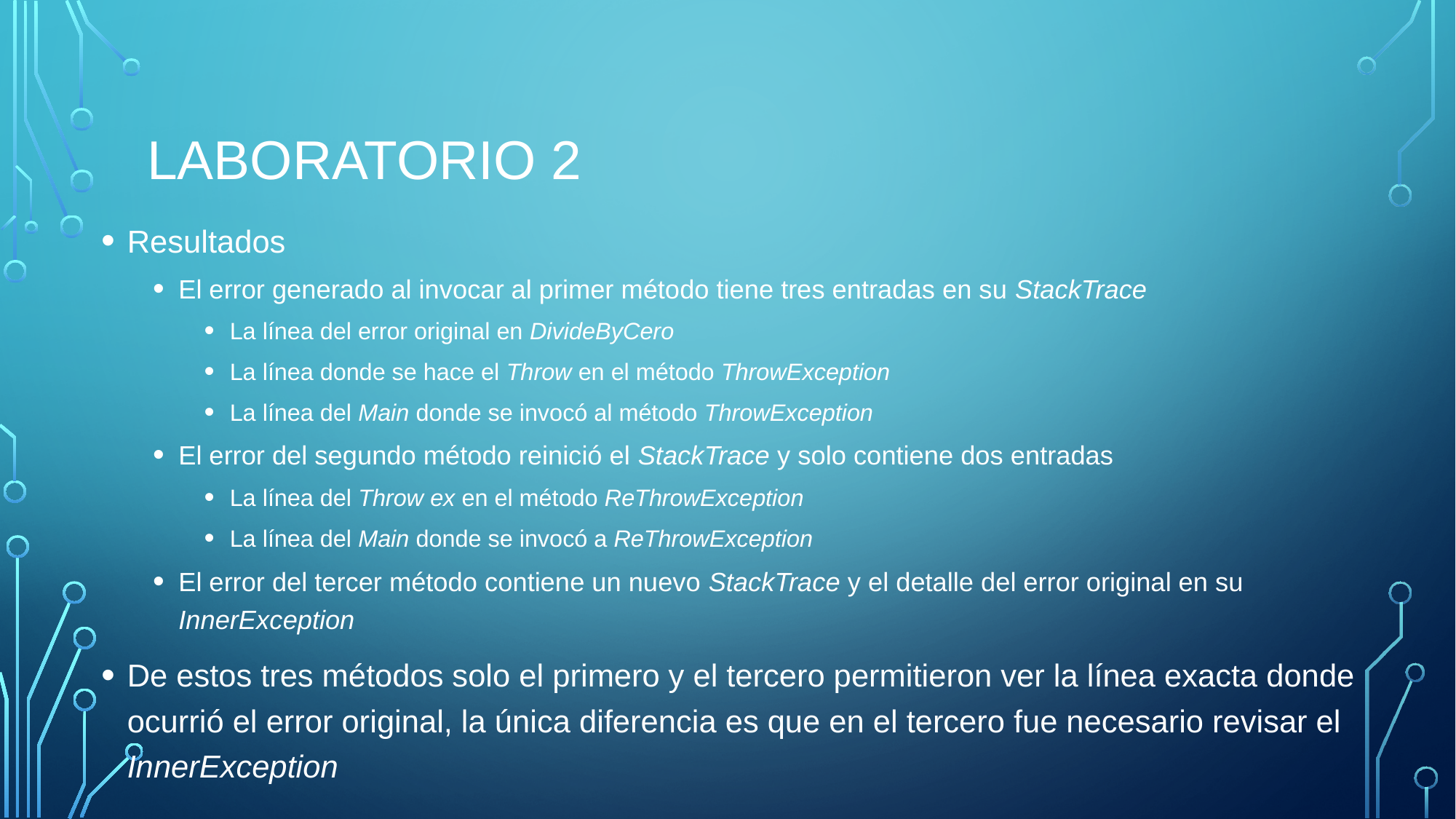

# Laboratorio 2
Resultados
El error generado al invocar al primer método tiene tres entradas en su StackTrace
La línea del error original en DivideByCero
La línea donde se hace el Throw en el método ThrowException
La línea del Main donde se invocó al método ThrowException
El error del segundo método reinició el StackTrace y solo contiene dos entradas
La línea del Throw ex en el método ReThrowException
La línea del Main donde se invocó a ReThrowException
El error del tercer método contiene un nuevo StackTrace y el detalle del error original en su InnerException
De estos tres métodos solo el primero y el tercero permitieron ver la línea exacta donde ocurrió el error original, la única diferencia es que en el tercero fue necesario revisar el InnerException